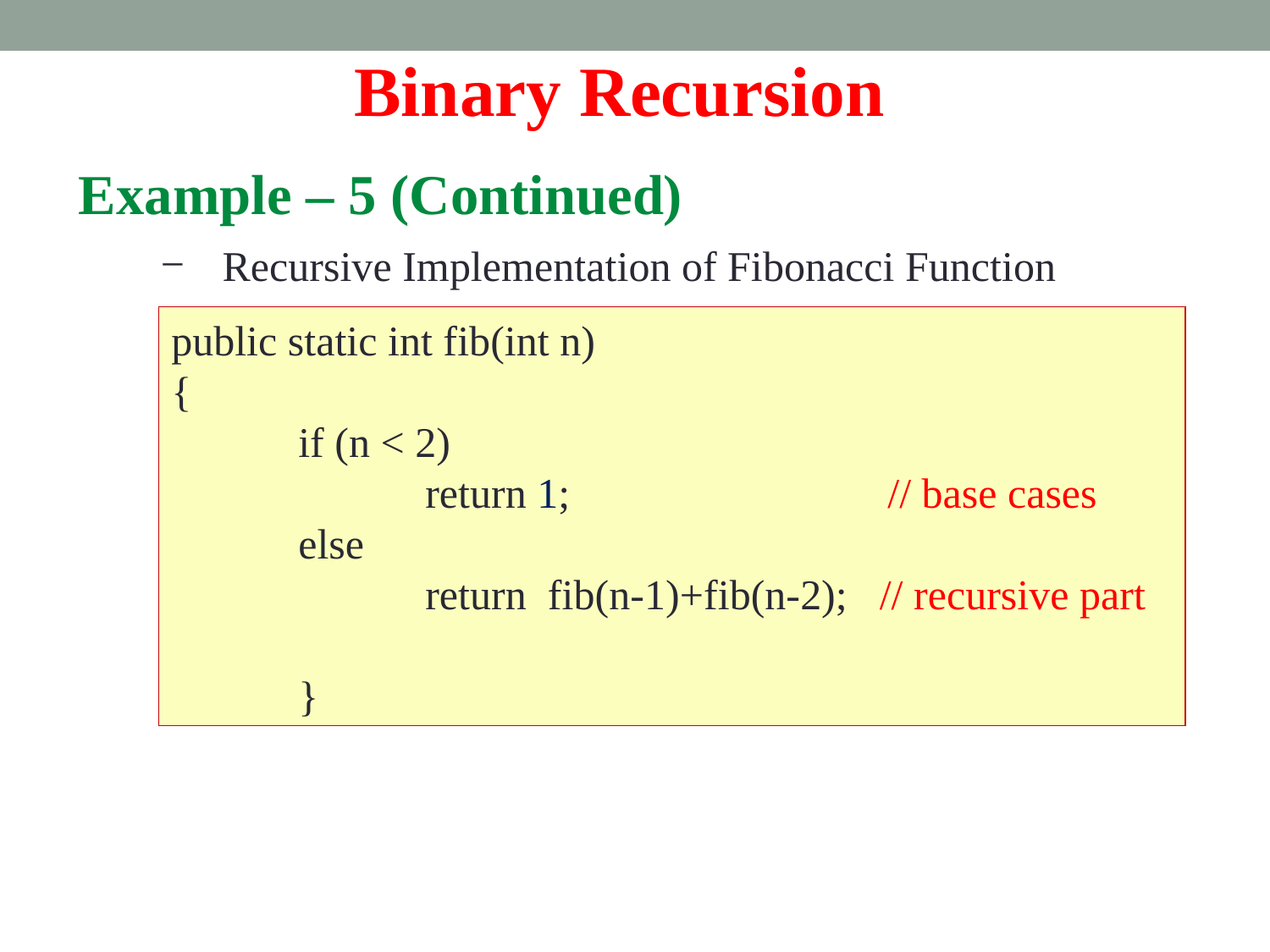

Binary Recursion
Example – 5 (Continued)
   Recursive Implementation of Fibonacci Function
public static int fib(int n)
{
if (n < 2)
	return 1;                              // base cases
else
	return  fib(n-1)+fib(n-2);   // recursive part

}